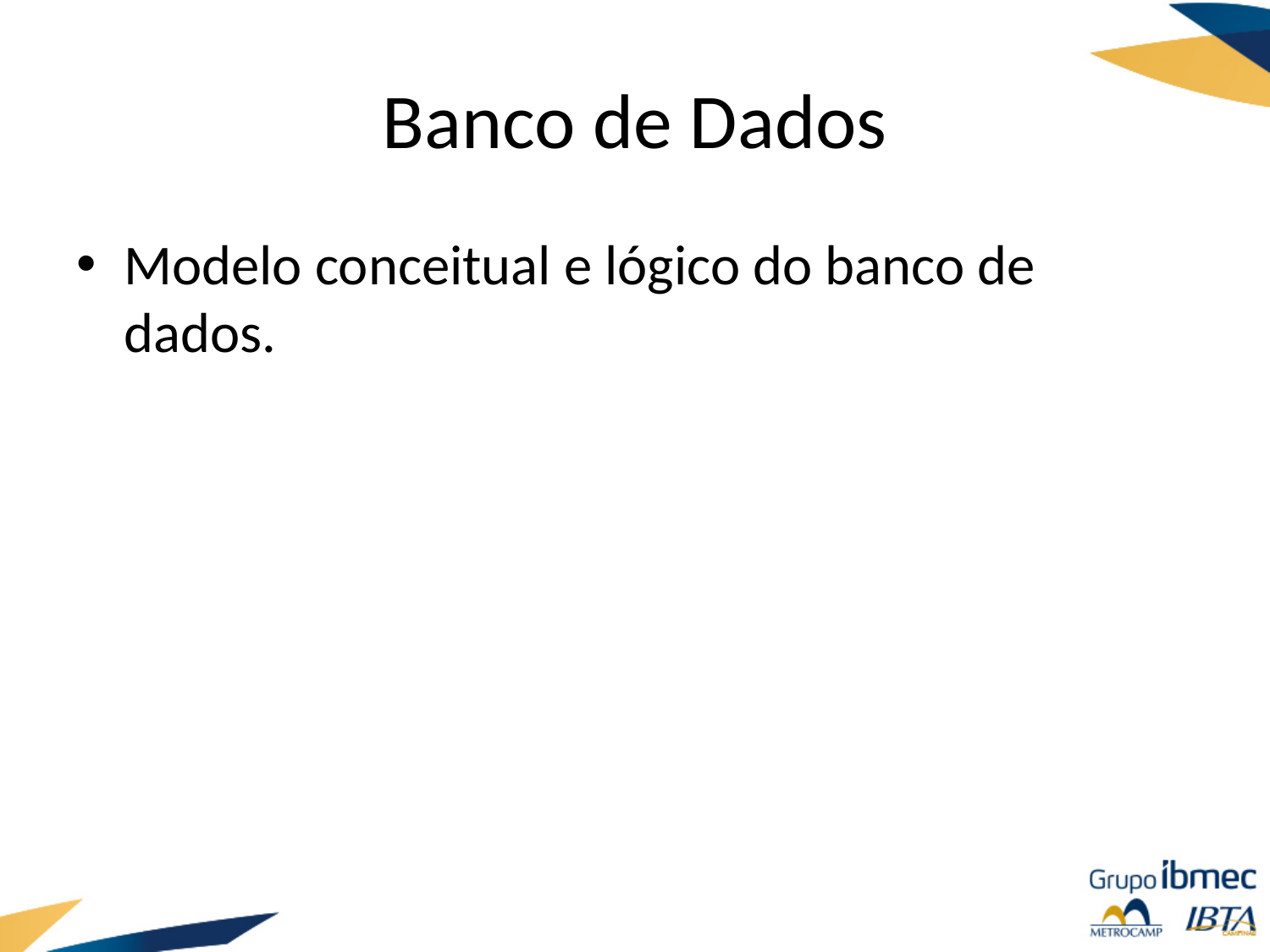

# Banco de Dados
Modelo conceitual e lógico do banco de dados.